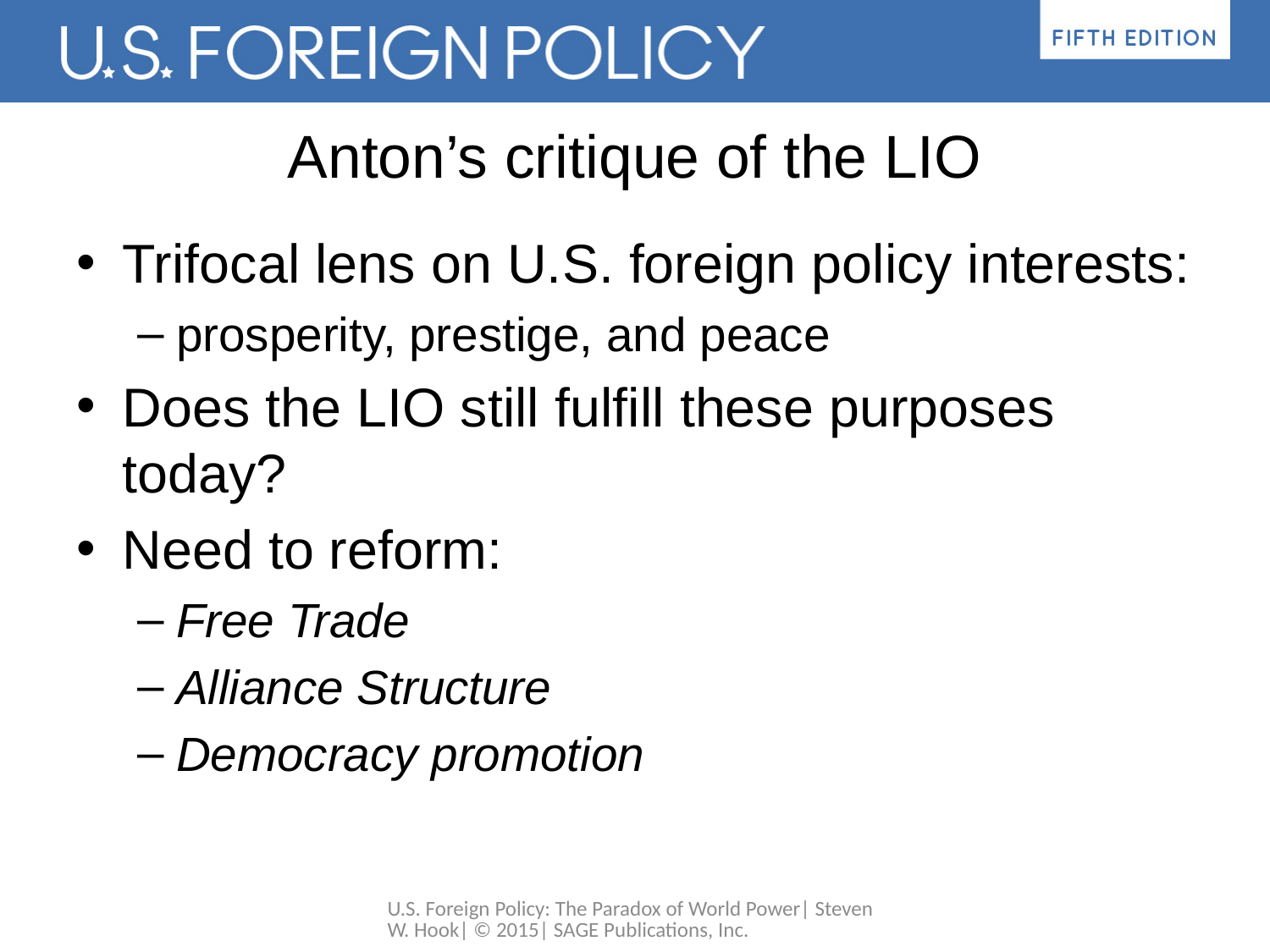

# Anton’s critique of the LIO
Trifocal lens on U.S. foreign policy interests:
prosperity, prestige, and peace
Does the LIO still fulfill these purposes today?
Need to reform:
Free Trade
Alliance Structure
Democracy promotion
U.S. Foreign Policy: The Paradox of World Power| Steven W. Hook| © 2015| SAGE Publications, Inc.